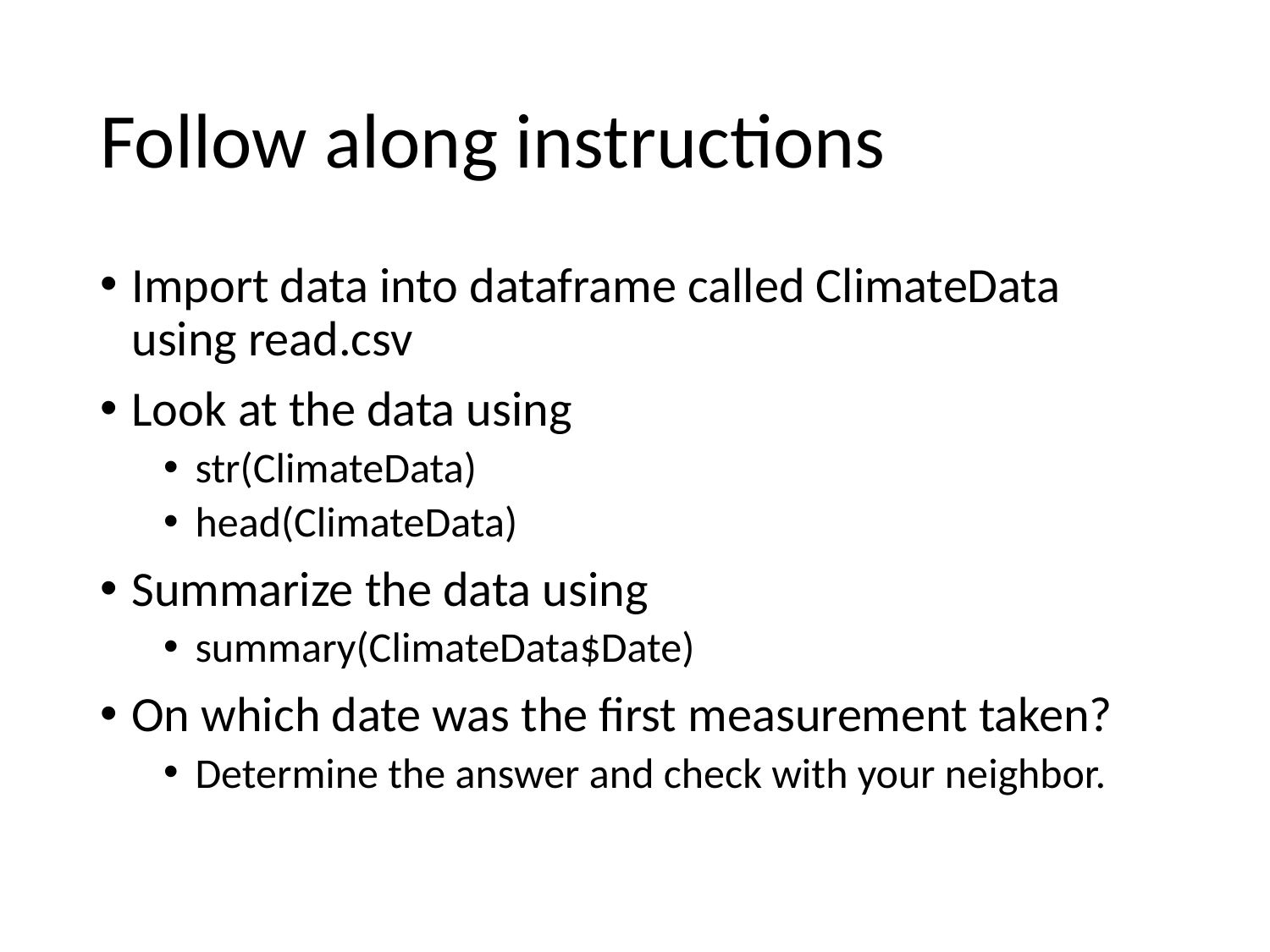

# Follow along instructions
Import data into dataframe called ClimateData using read.csv
Look at the data using
str(ClimateData)
head(ClimateData)
Summarize the data using
summary(ClimateData$Date)
On which date was the first measurement taken?
Determine the answer and check with your neighbor.